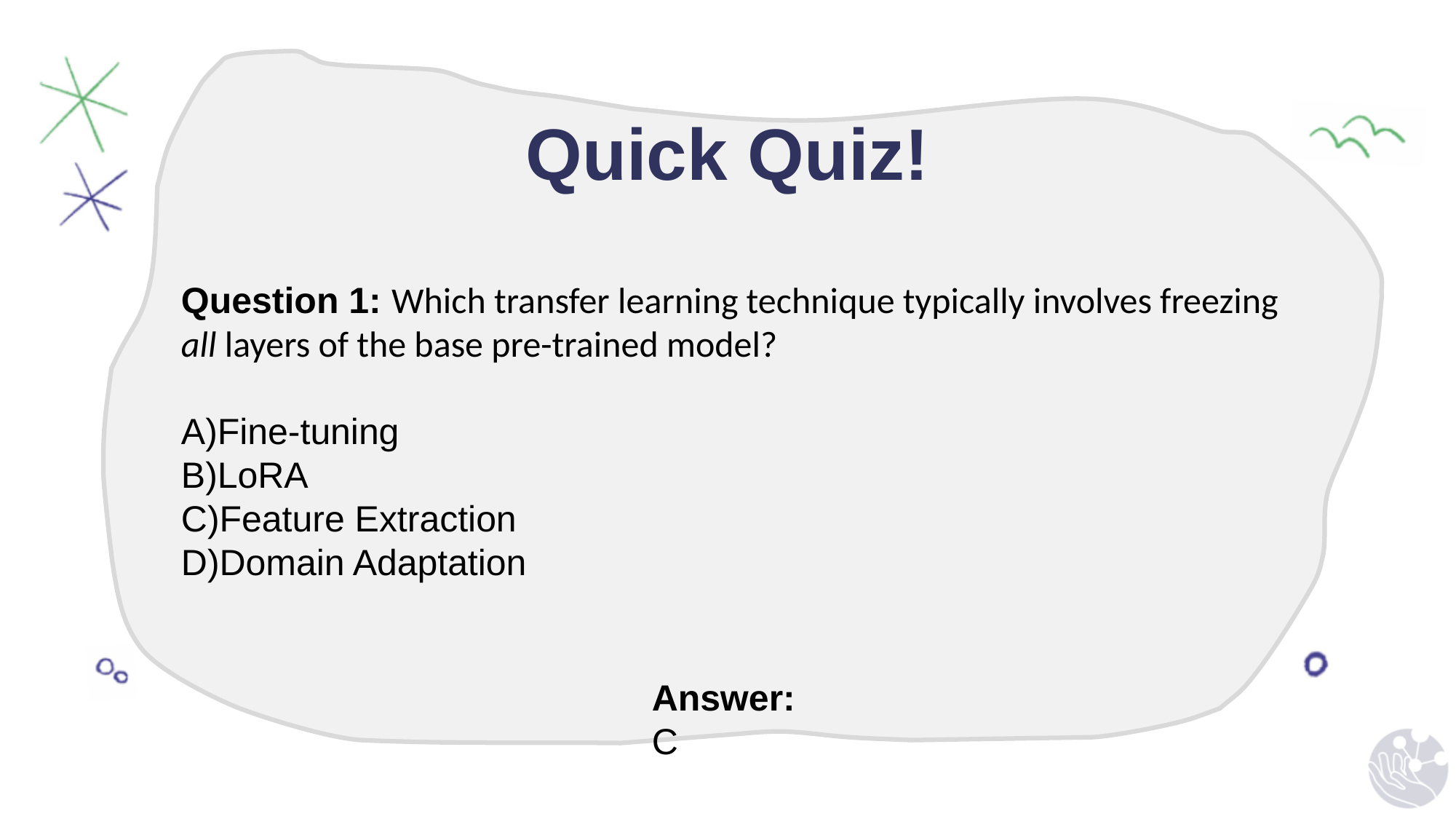

# Quick Quiz!
Question 1: Which transfer learning technique typically involves freezing all layers of the base pre-trained model?

Fine-tuning
LoRA
Feature Extraction
Domain Adaptation
Answer: C